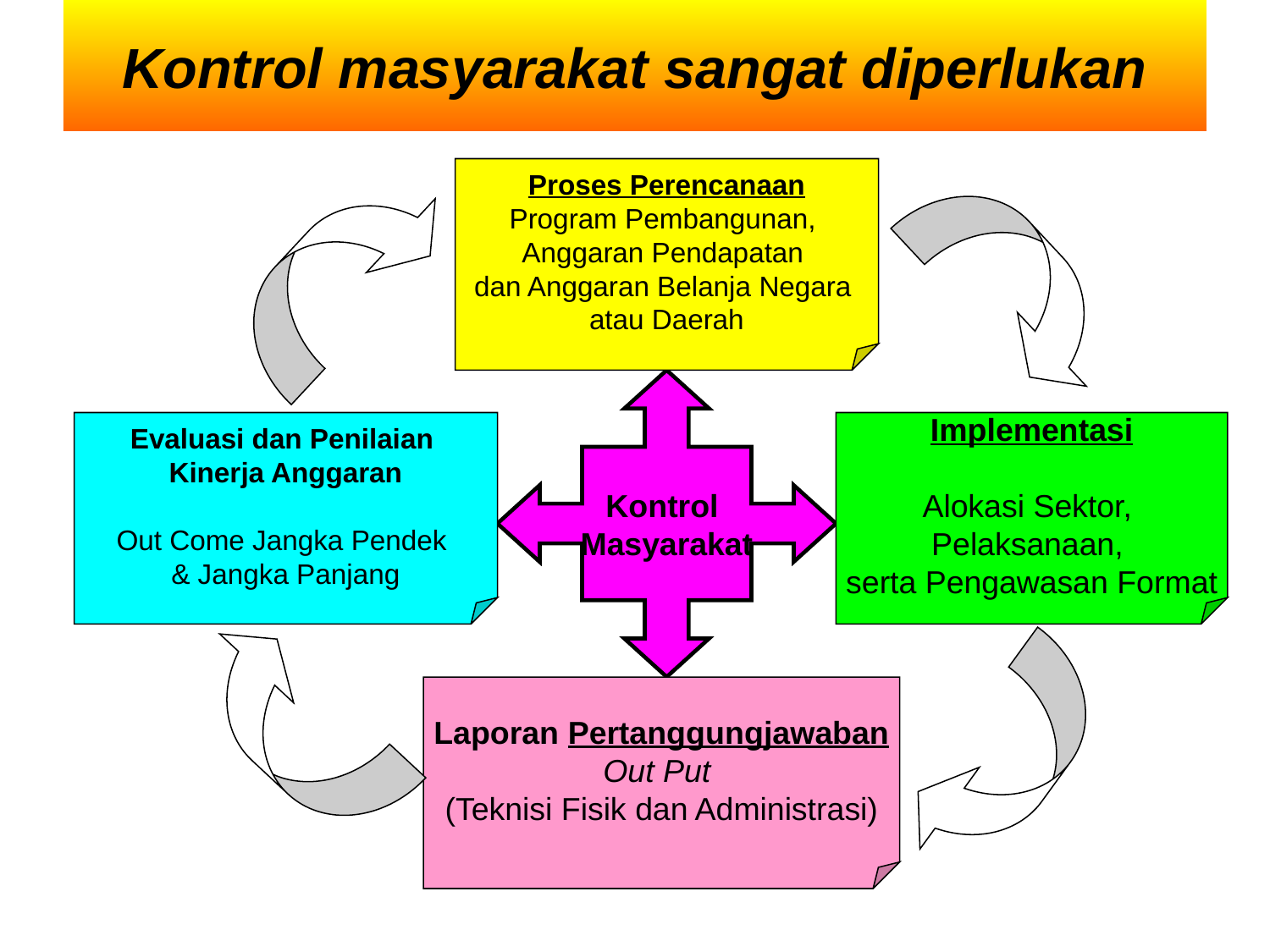

Kontrol masyarakat sangat diperlukan
Proses Perencanaan
Program Pembangunan,
Anggaran Pendapatan
dan Anggaran Belanja Negara
atau Daerah

Kontrol
Masyarakat
Evaluasi dan Penilaian
Kinerja Anggaran

Out Come Jangka Pendek
& Jangka Panjang
Implementasi

Alokasi Sektor,
Pelaksanaan,
serta Pengawasan Format

Laporan Pertanggungjawaban
Out Put
(Teknisi Fisik dan Administrasi)